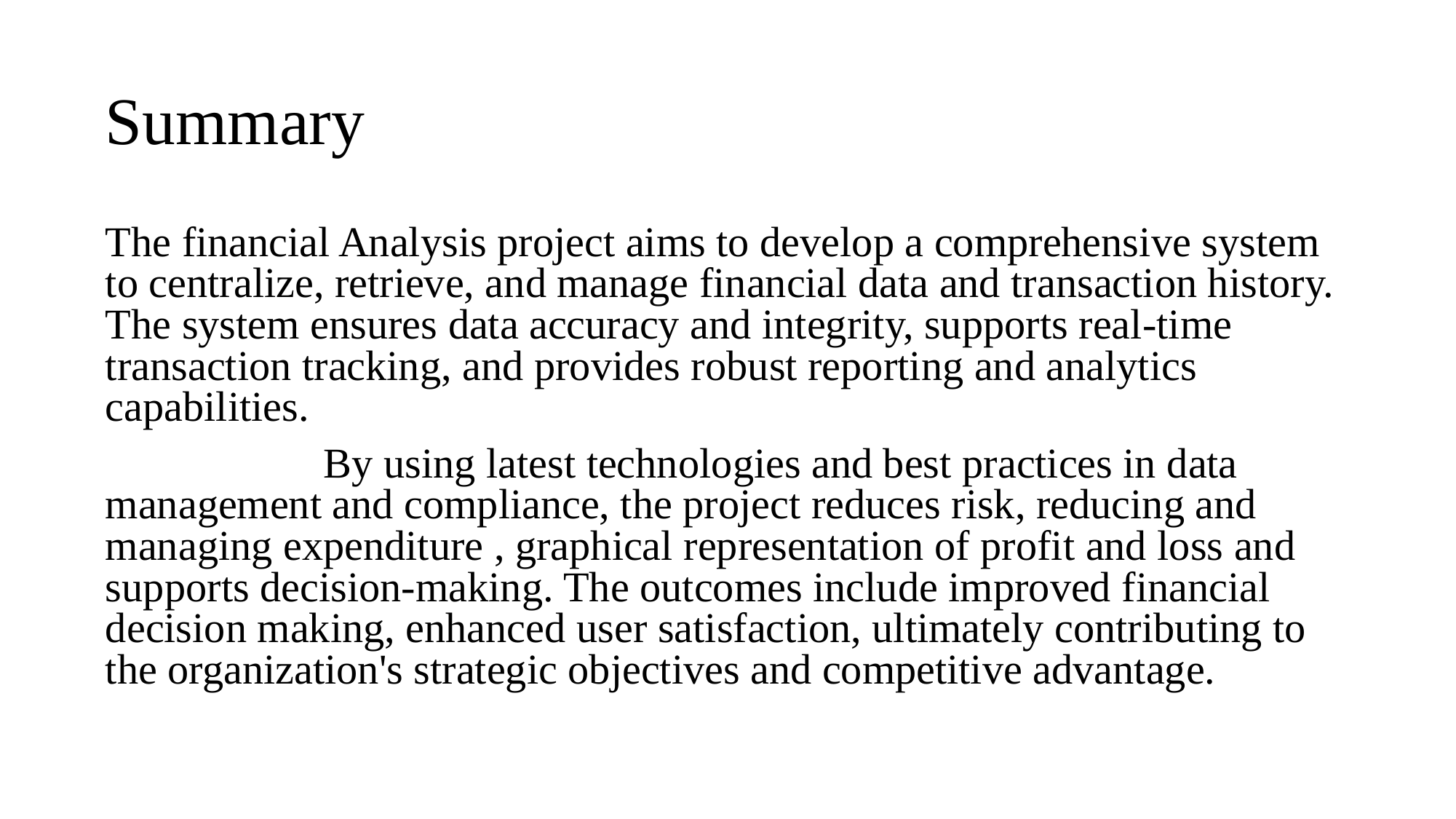

# Summary
The financial Analysis project aims to develop a comprehensive system to centralize, retrieve, and manage financial data and transaction history. The system ensures data accuracy and integrity, supports real-time transaction tracking, and provides robust reporting and analytics capabilities.
		By using latest technologies and best practices in data management and compliance, the project reduces risk, reducing and managing expenditure , graphical representation of profit and loss and supports decision-making. The outcomes include improved financial decision making, enhanced user satisfaction, ultimately contributing to the organization's strategic objectives and competitive advantage.